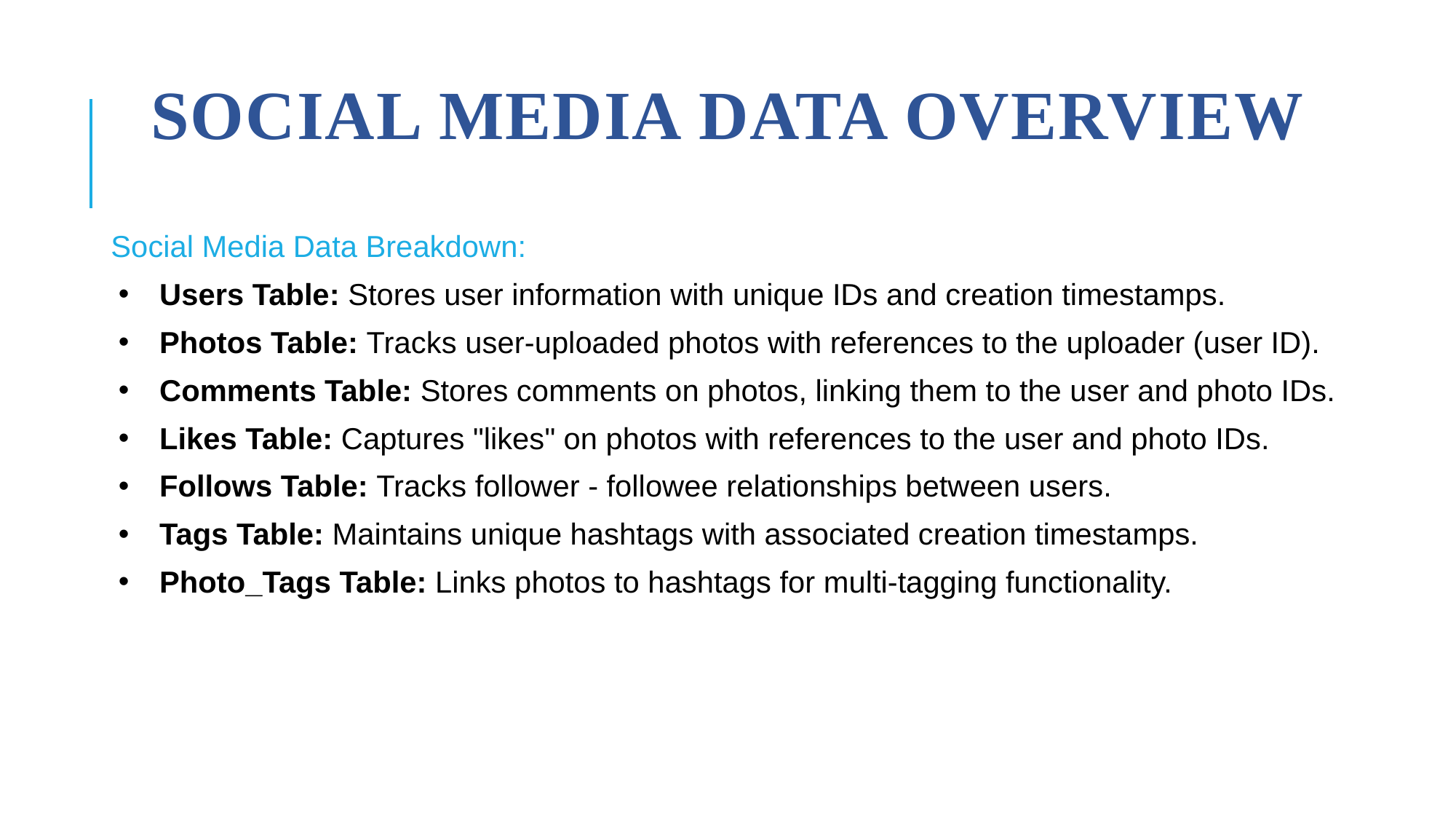

# Social Media Data Overview

Social Media Data Breakdown:
Users Table: Stores user information with unique IDs and creation timestamps.
Photos Table: Tracks user-uploaded photos with references to the uploader (user ID).
Comments Table: Stores comments on photos, linking them to the user and photo IDs.
Likes Table: Captures "likes" on photos with references to the user and photo IDs.
Follows Table: Tracks follower - followee relationships between users.
Tags Table: Maintains unique hashtags with associated creation timestamps.
Photo_Tags Table: Links photos to hashtags for multi-tagging functionality.